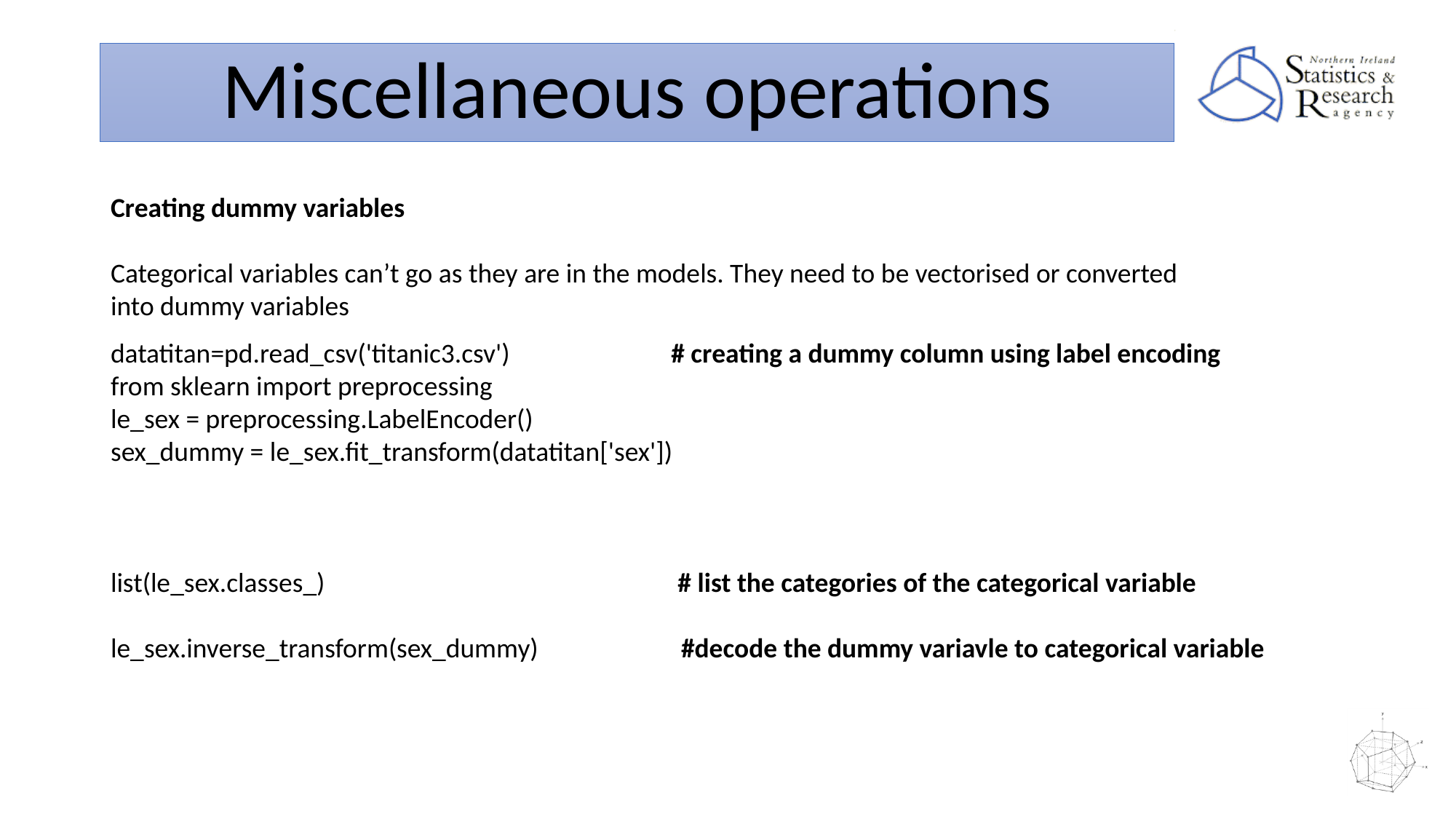

Miscellaneous operations
Creating dummy variables

Categorical variables can’t go as they are in the models. They need to be vectorised or converted into dummy variables

datatitan=pd.read_csv('titanic3.csv')                          # creating a dummy column using label encoding
from sklearn import preprocessing
le_sex = preprocessing.LabelEncoder()
sex_dummy = le_sex.fit_transform(datatitan['sex'])

list(le_sex.classes_)                                                         # list the categories of the categorical variable

le_sex.inverse_transform(sex_dummy)                       #decode the dummy variavle to categorical variable